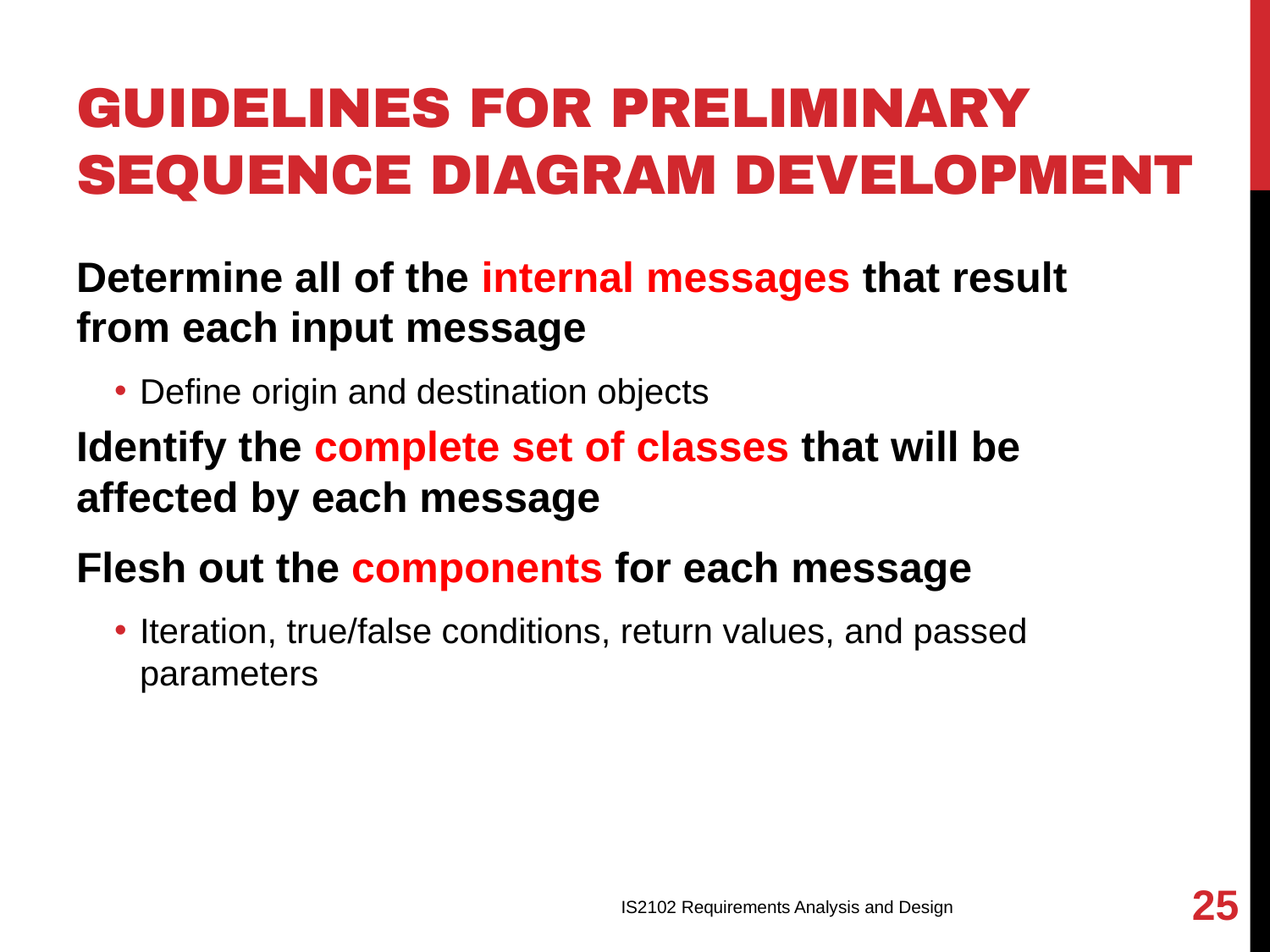

# Guidelines for Preliminary Sequence Diagram Development
Determine all of the internal messages that result from each input message
Define origin and destination objects
Identify the complete set of classes that will be affected by each message
Flesh out the components for each message
Iteration, true/false conditions, return values, and passed parameters
25
IS2102 Requirements Analysis and Design